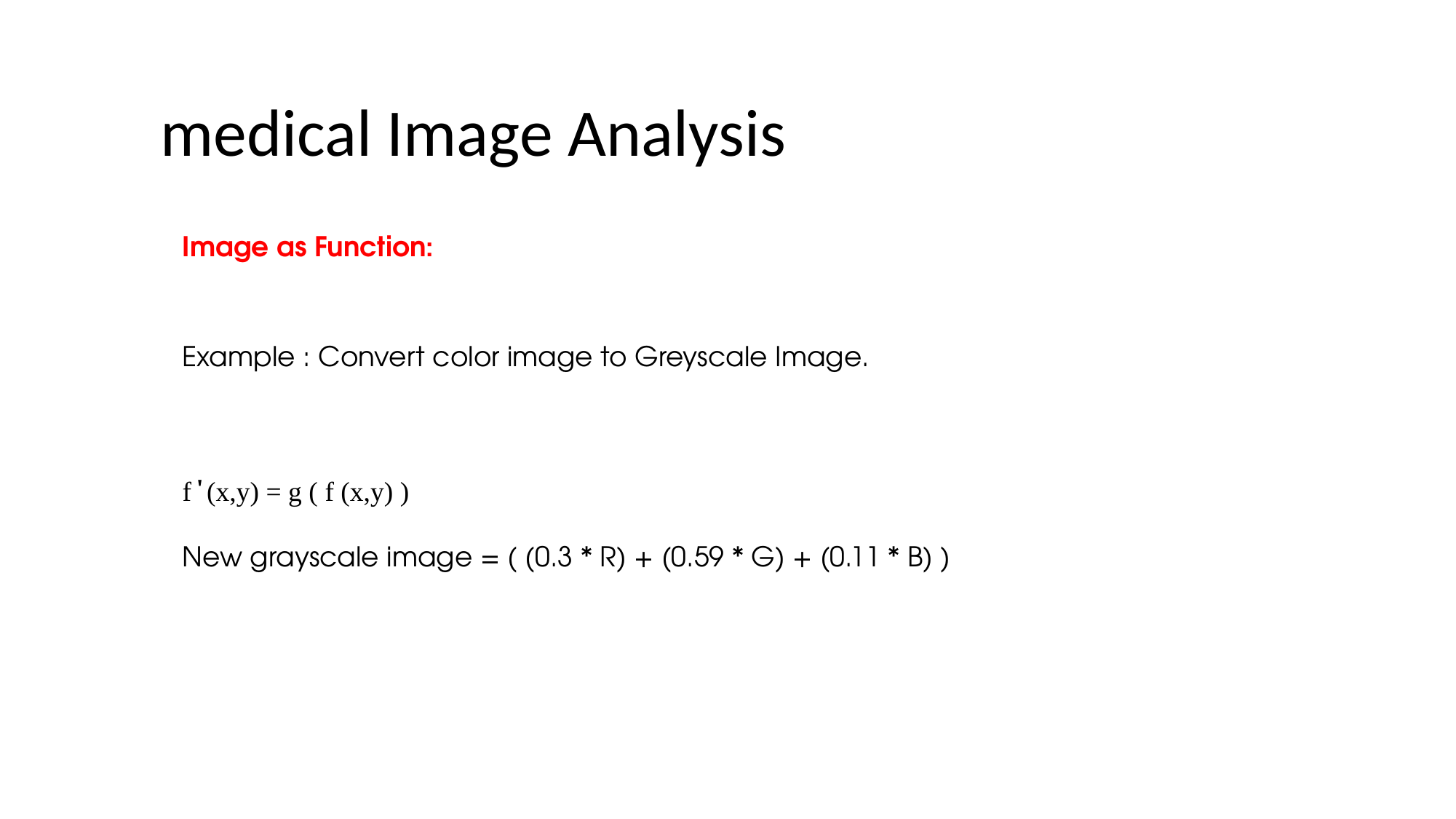

# medical Image Analysis
Image as Function:

Example : Convert color image to Greyscale Image.
f ꞌ (x,y) = g ( f (x,y) )
New grayscale image = ( (0.3 * R) + (0.59 * G) + (0.11 * B) )